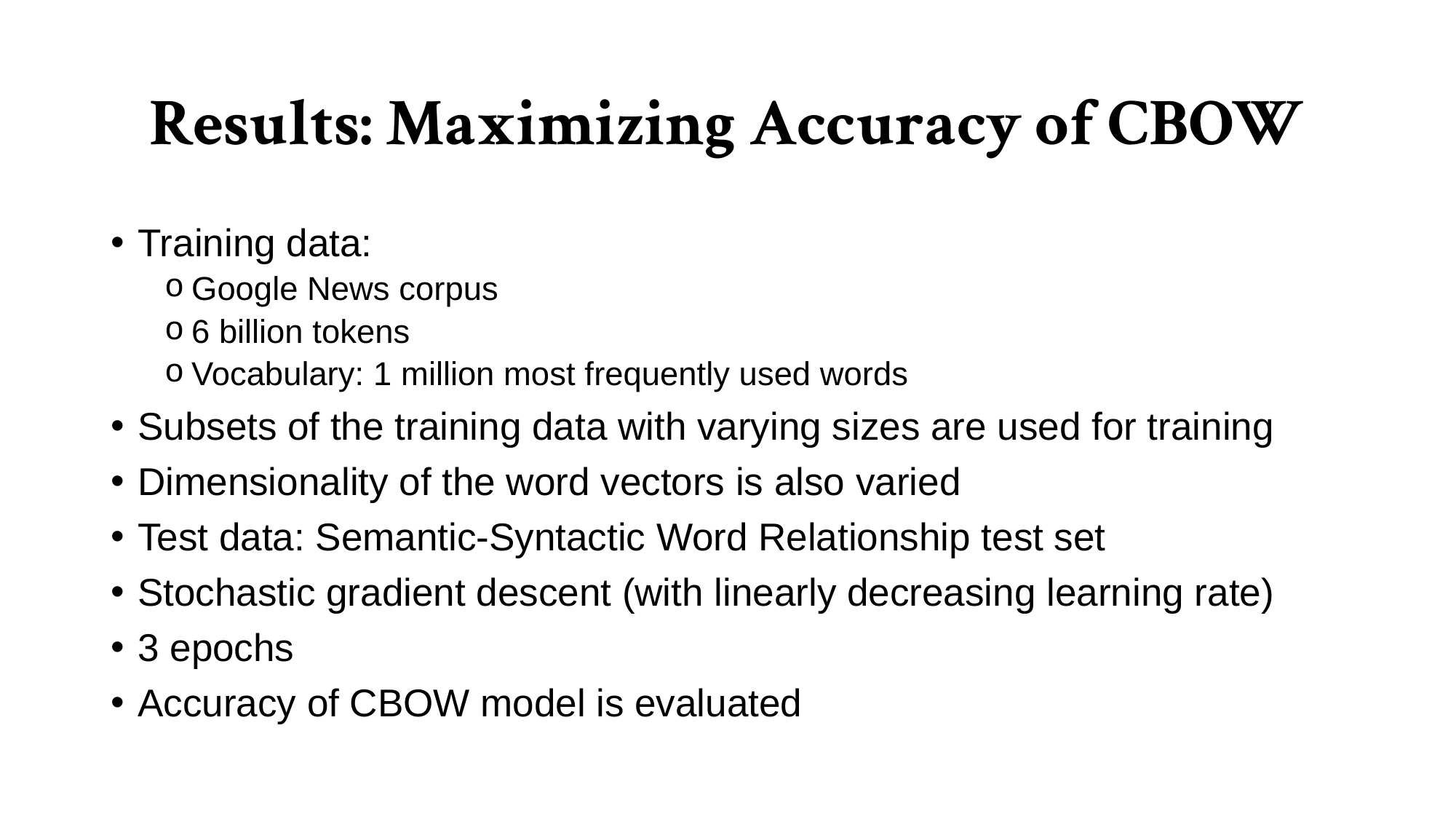

# Results: Maximizing Accuracy of CBOW
Training data:
Google News corpus
6 billion tokens
Vocabulary: 1 million most frequently used words
Subsets of the training data with varying sizes are used for training
Dimensionality of the word vectors is also varied
Test data: Semantic-Syntactic Word Relationship test set
Stochastic gradient descent (with linearly decreasing learning rate)
3 epochs
Accuracy of CBOW model is evaluated